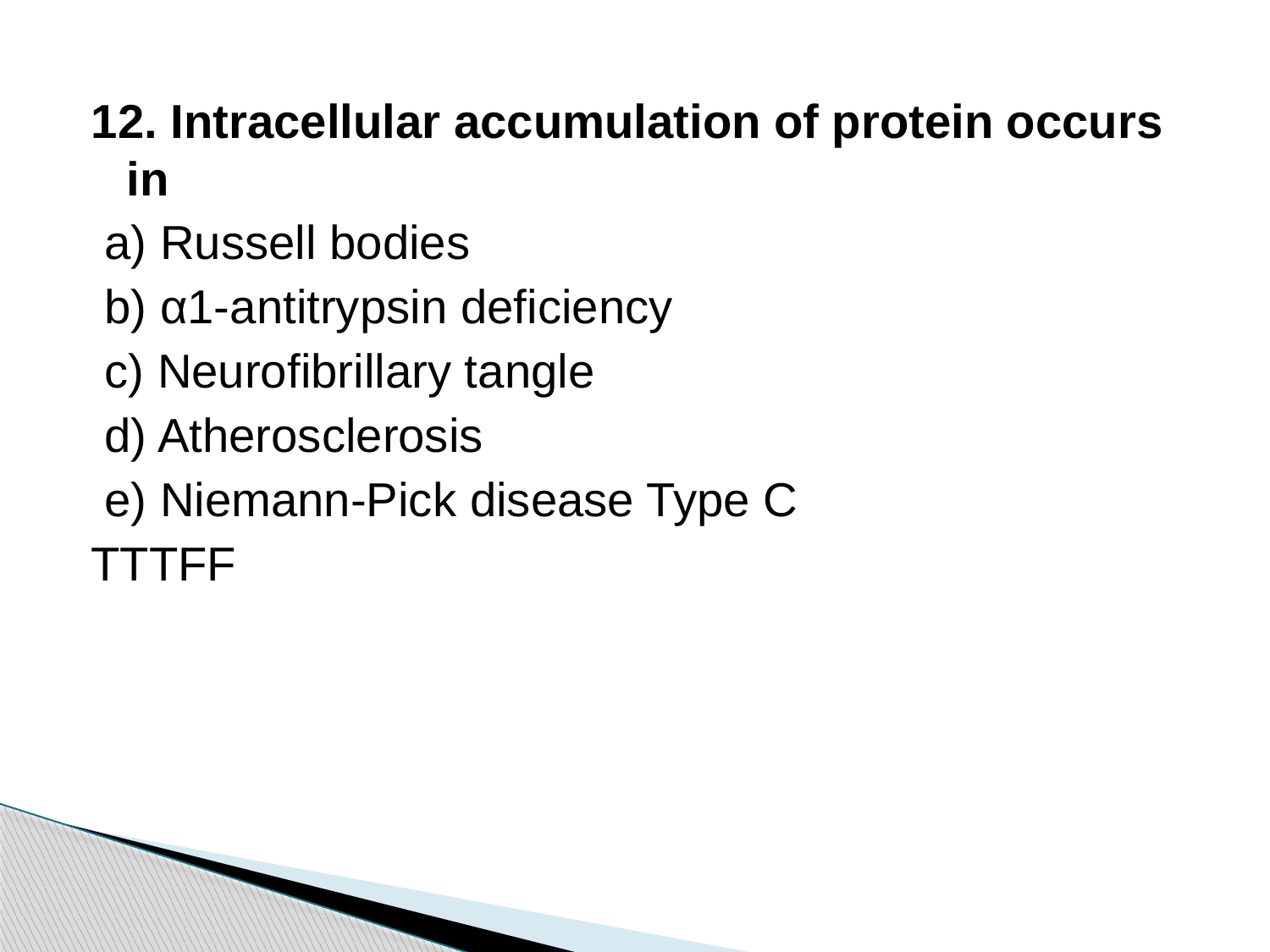

12. Intracellular accumulation of protein occurs in
 a) Russell bodies
 b) α1-antitrypsin deficiency
 c) Neurofibrillary tangle
 d) Atherosclerosis
 e) Niemann-Pick disease Type C
TTTFF